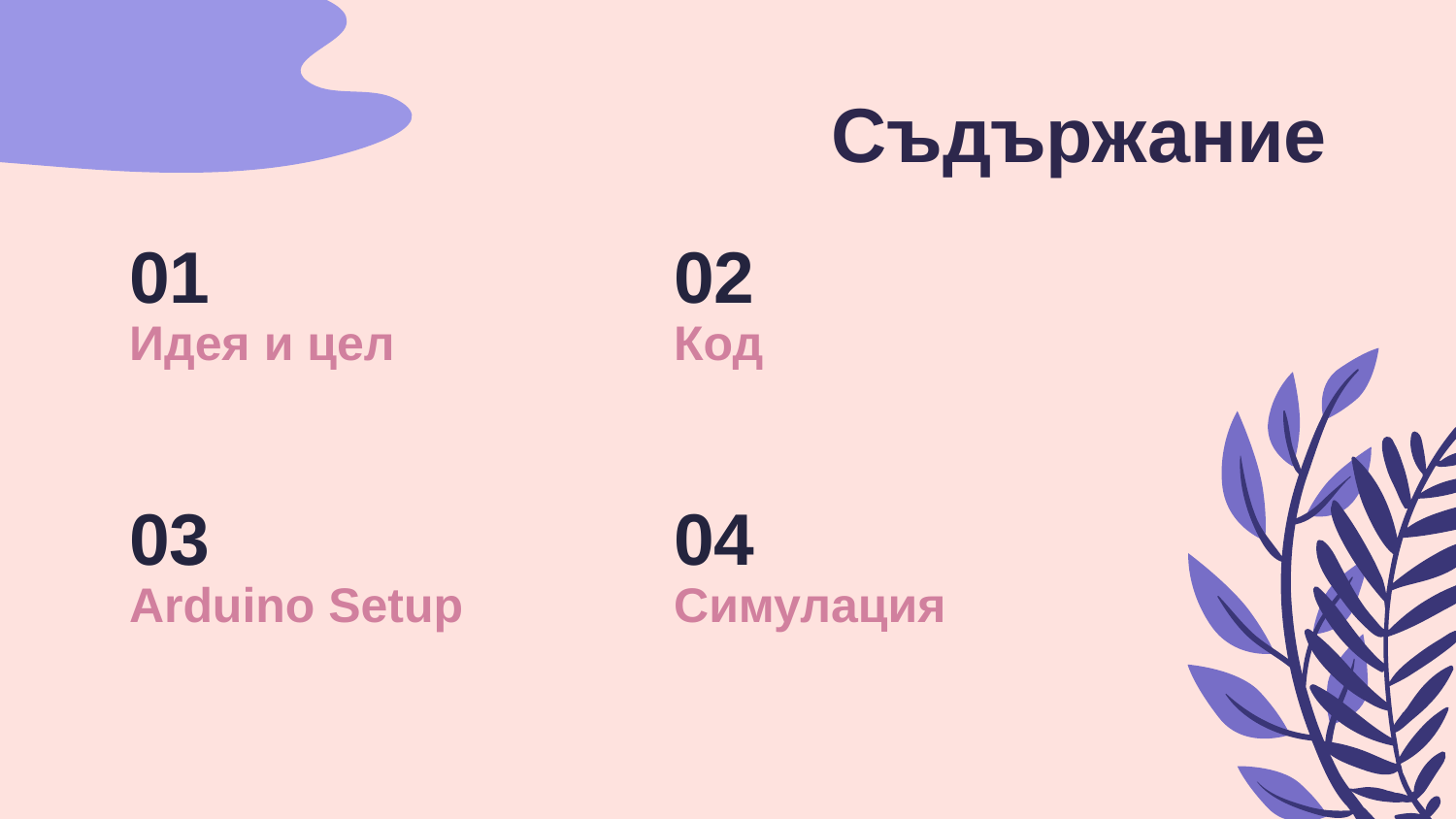

# Съдържание
01
02
Идея и цел
Код
03
04
Arduino Setup
Симулация